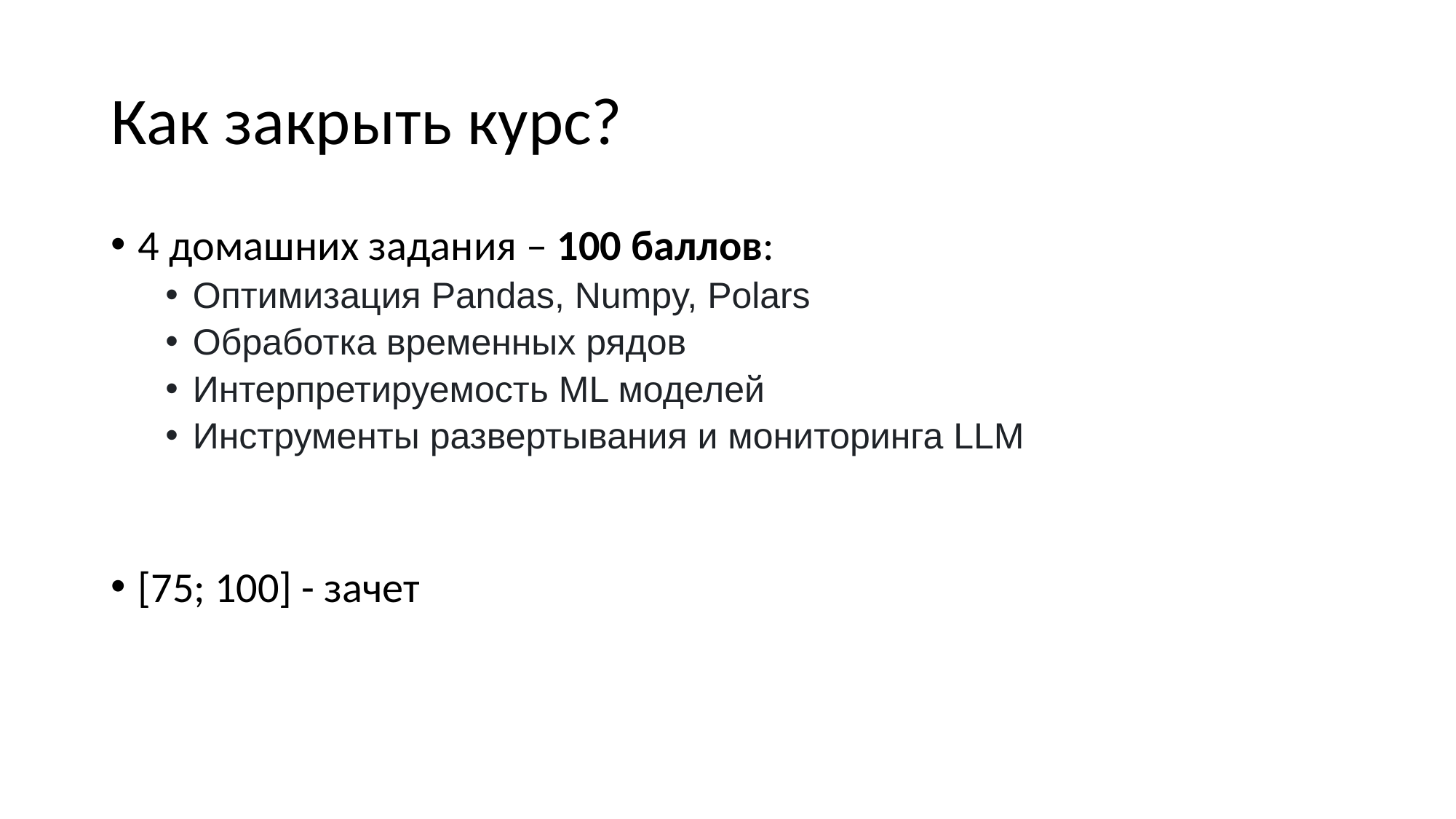

# Как закрыть курс?
4 домашних задания – 100 баллов:
Оптимизация Pandas, Numpy, Polars
Обработка временных рядов
Интерпретируемость ML моделей
Инструменты развертывания и мониторинга LLM

[75; 100] - зачет